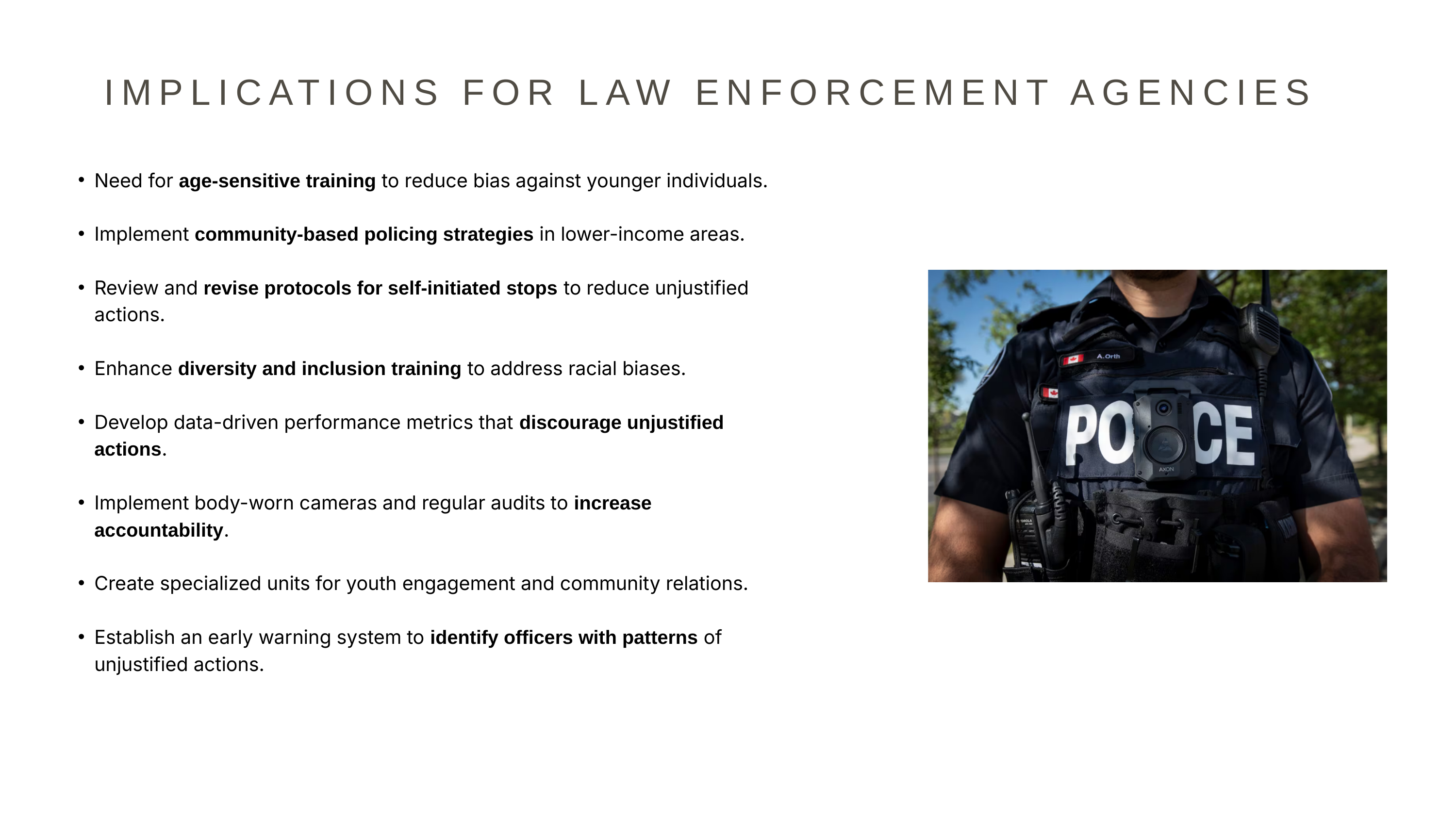

IMPLICATIONS FOR LAW ENFORCEMENT AGENCIES
Need for age-sensitive training to reduce bias against younger individuals.

Implement community-based policing strategies in lower-income areas.

Review and revise protocols for self-initiated stops to reduce unjustified actions.

Enhance diversity and inclusion training to address racial biases.

Develop data-driven performance metrics that discourage unjustified actions.

Implement body-worn cameras and regular audits to increase accountability.

Create specialized units for youth engagement and community relations.

Establish an early warning system to identify officers with patterns of unjustified actions.